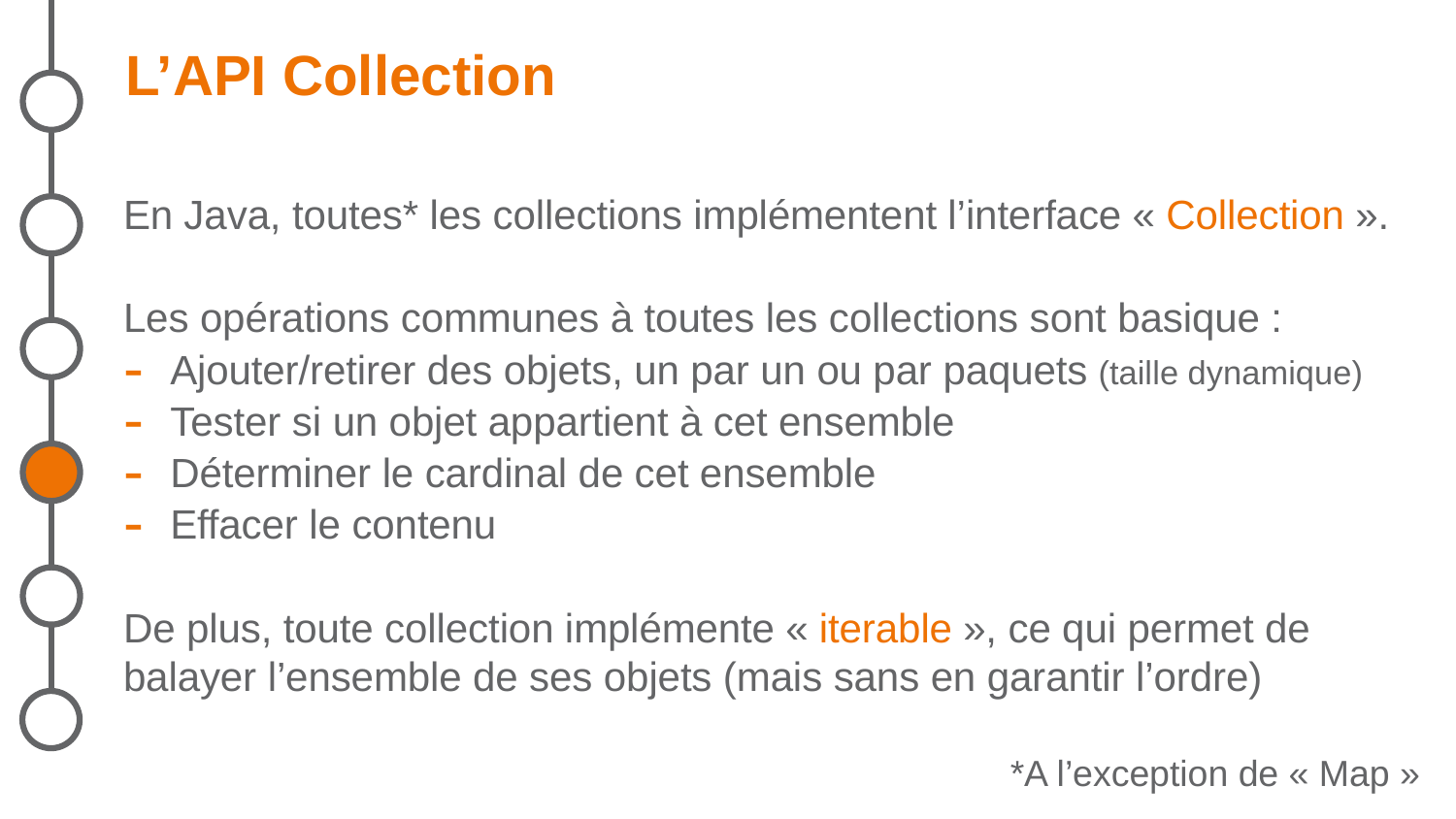

# L’API Collection

En Java, toutes* les collections implémentent l’interface « Collection ».

Les opérations communes à toutes les collections sont basique :
Ajouter/retirer des objets, un par un ou par paquets (taille dynamique)
Tester si un objet appartient à cet ensemble
Déterminer le cardinal de cet ensemble
Effacer le contenu

De plus, toute collection implémente « iterable », ce qui permet de balayer l’ensemble de ses objets (mais sans en garantir l’ordre)

*A l’exception de « Map »